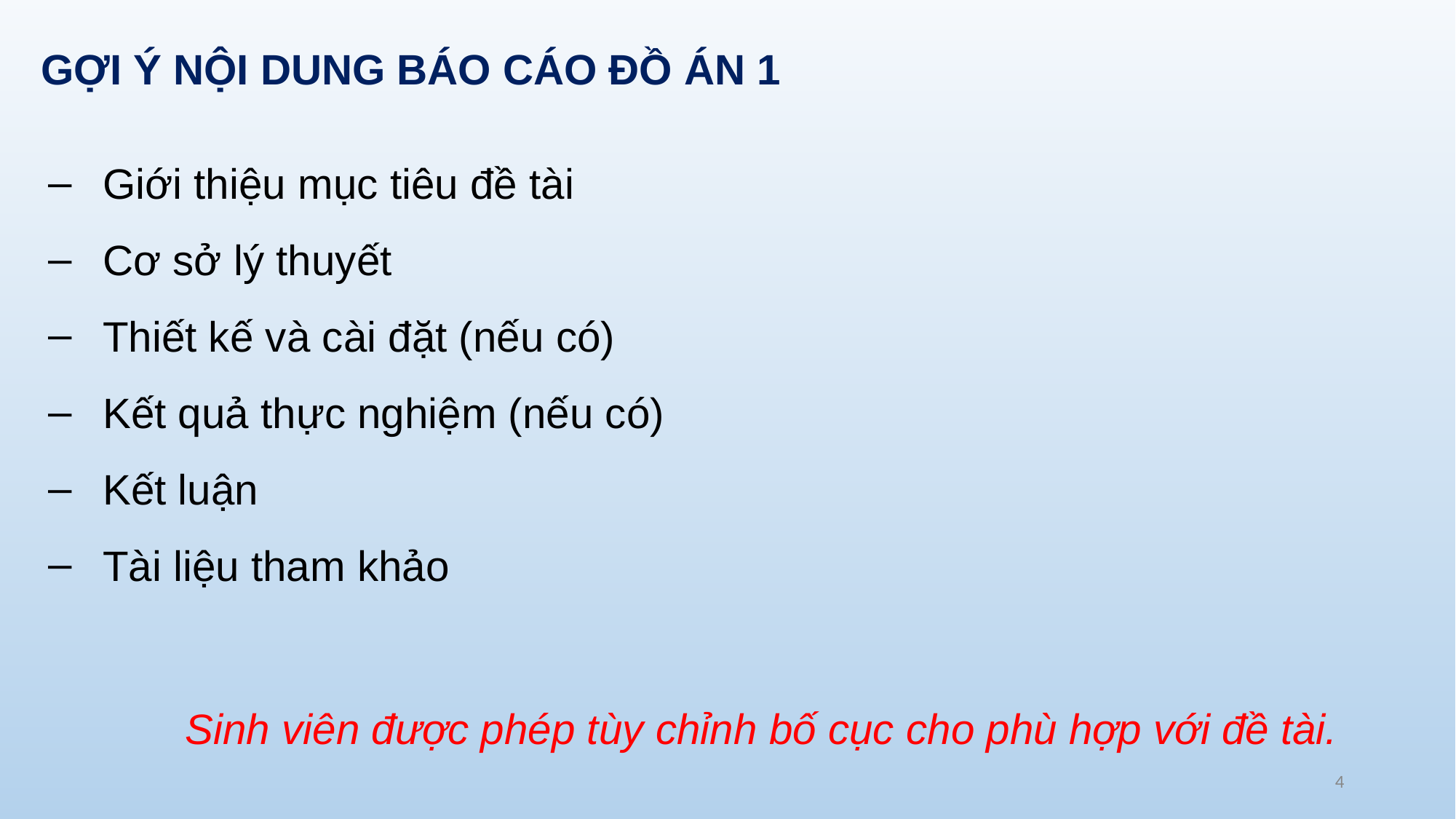

GỢI Ý NỘI DUNG BÁO CÁO ĐỒ ÁN 1
Giới thiệu mục tiêu đề tài
Cơ sở lý thuyết
Thiết kế và cài đặt (nếu có)
Kết quả thực nghiệm (nếu có)
Kết luận
Tài liệu tham khảo
Sinh viên được phép tùy chỉnh bố cục cho phù hợp với đề tài.
4